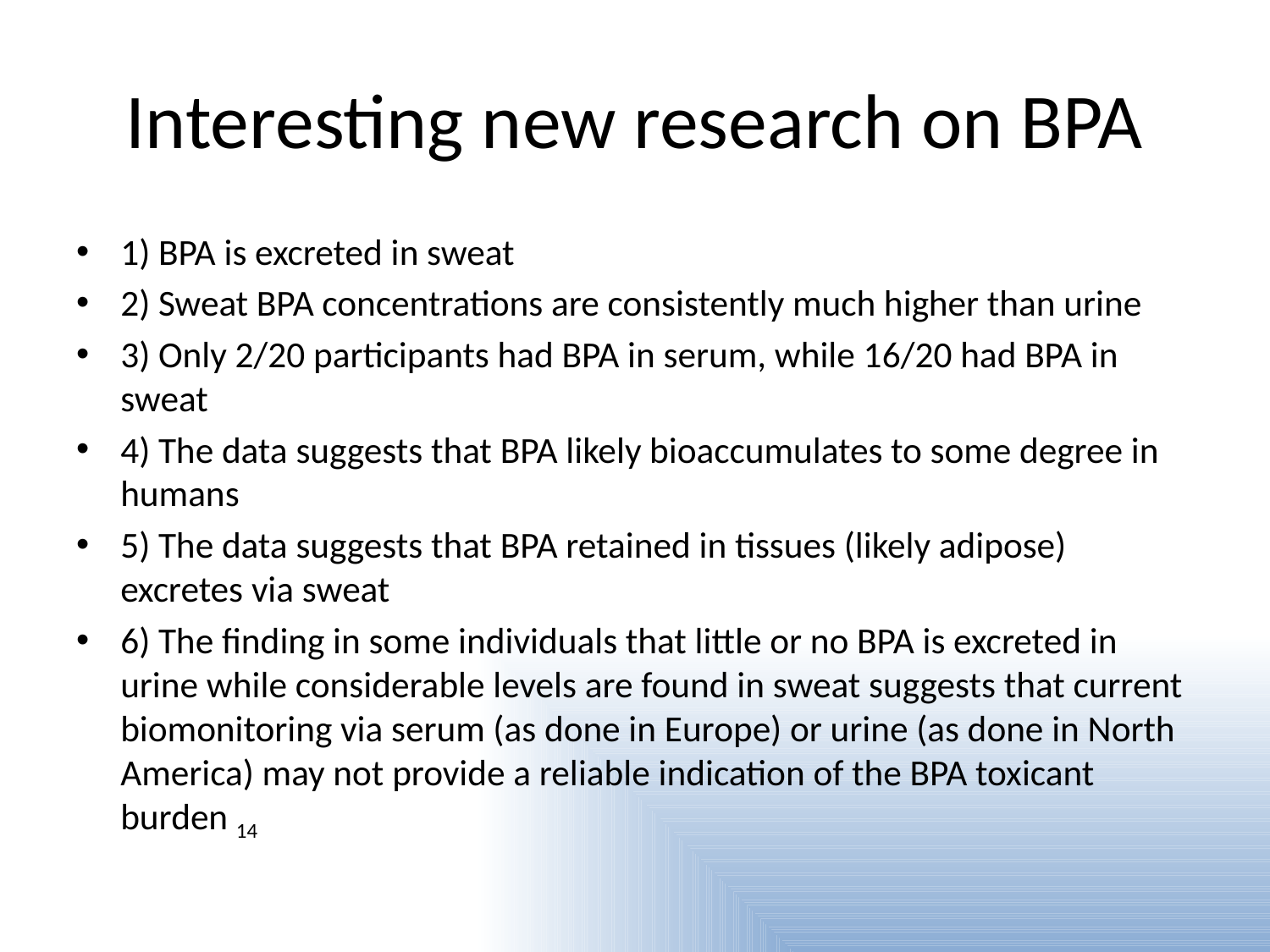

# Interesting new research on BPA
1) BPA is excreted in sweat
2) Sweat BPA concentrations are consistently much higher than urine
3) Only 2/20 participants had BPA in serum, while 16/20 had BPA in sweat
4) The data suggests that BPA likely bioaccumulates to some degree in humans
5) The data suggests that BPA retained in tissues (likely adipose) excretes via sweat
6) The finding in some individuals that little or no BPA is excreted in urine while considerable levels are found in sweat suggests that current biomonitoring via serum (as done in Europe) or urine (as done in North America) may not provide a reliable indication of the BPA toxicant burden 14